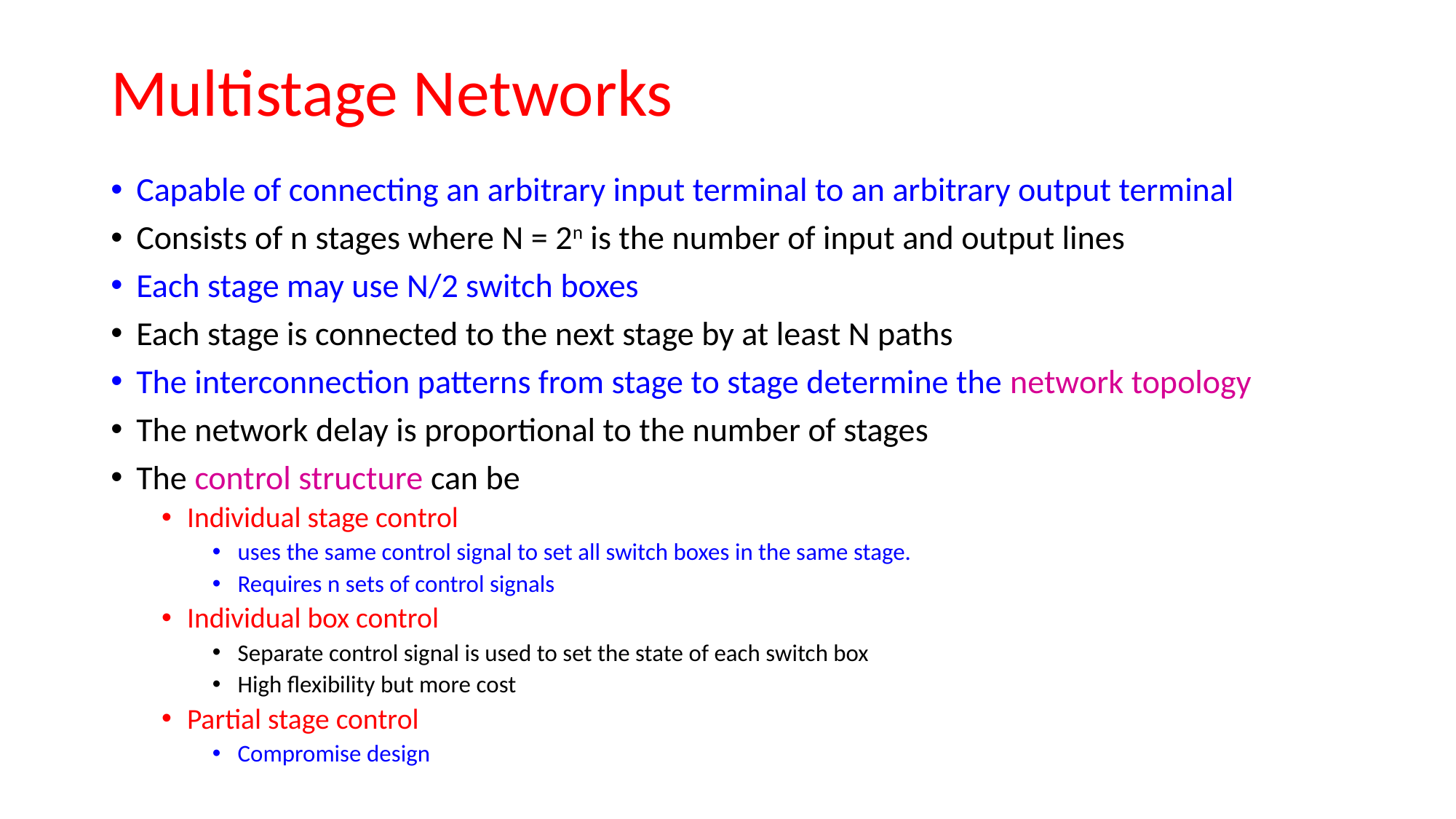

# Multistage Networks
Capable of connecting an arbitrary input terminal to an arbitrary output terminal
Consists of n stages where N = 2n is the number of input and output lines
Each stage may use N/2 switch boxes
Each stage is connected to the next stage by at least N paths
The interconnection patterns from stage to stage determine the network topology
The network delay is proportional to the number of stages
The control structure can be
Individual stage control
uses the same control signal to set all switch boxes in the same stage.
Requires n sets of control signals
Individual box control
Separate control signal is used to set the state of each switch box
High flexibility but more cost
Partial stage control
Compromise design